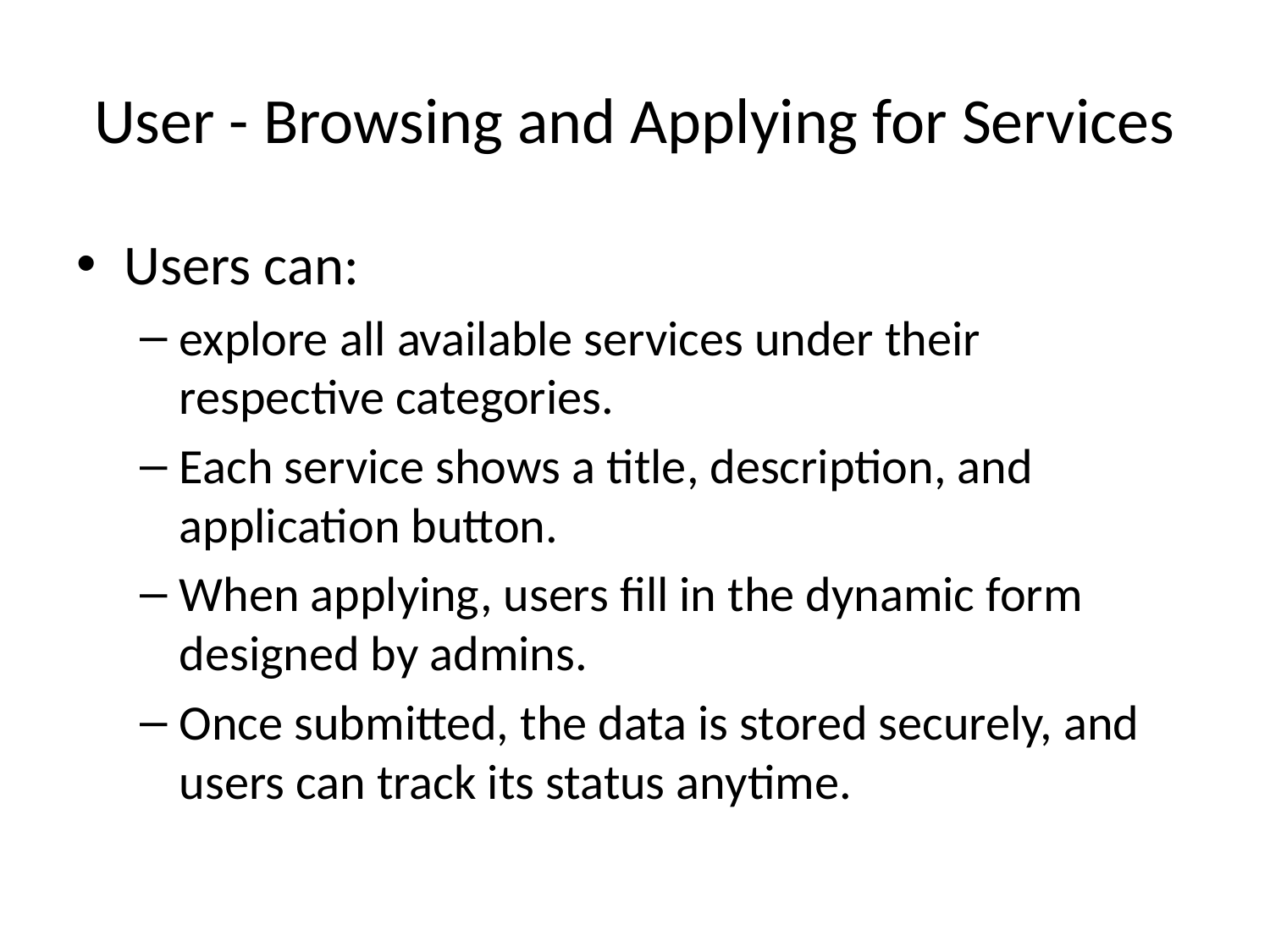

# User - Browsing and Applying for Services
Users can:
explore all available services under their respective categories.
Each service shows a title, description, and application button.
When applying, users fill in the dynamic form designed by admins.
Once submitted, the data is stored securely, and users can track its status anytime.